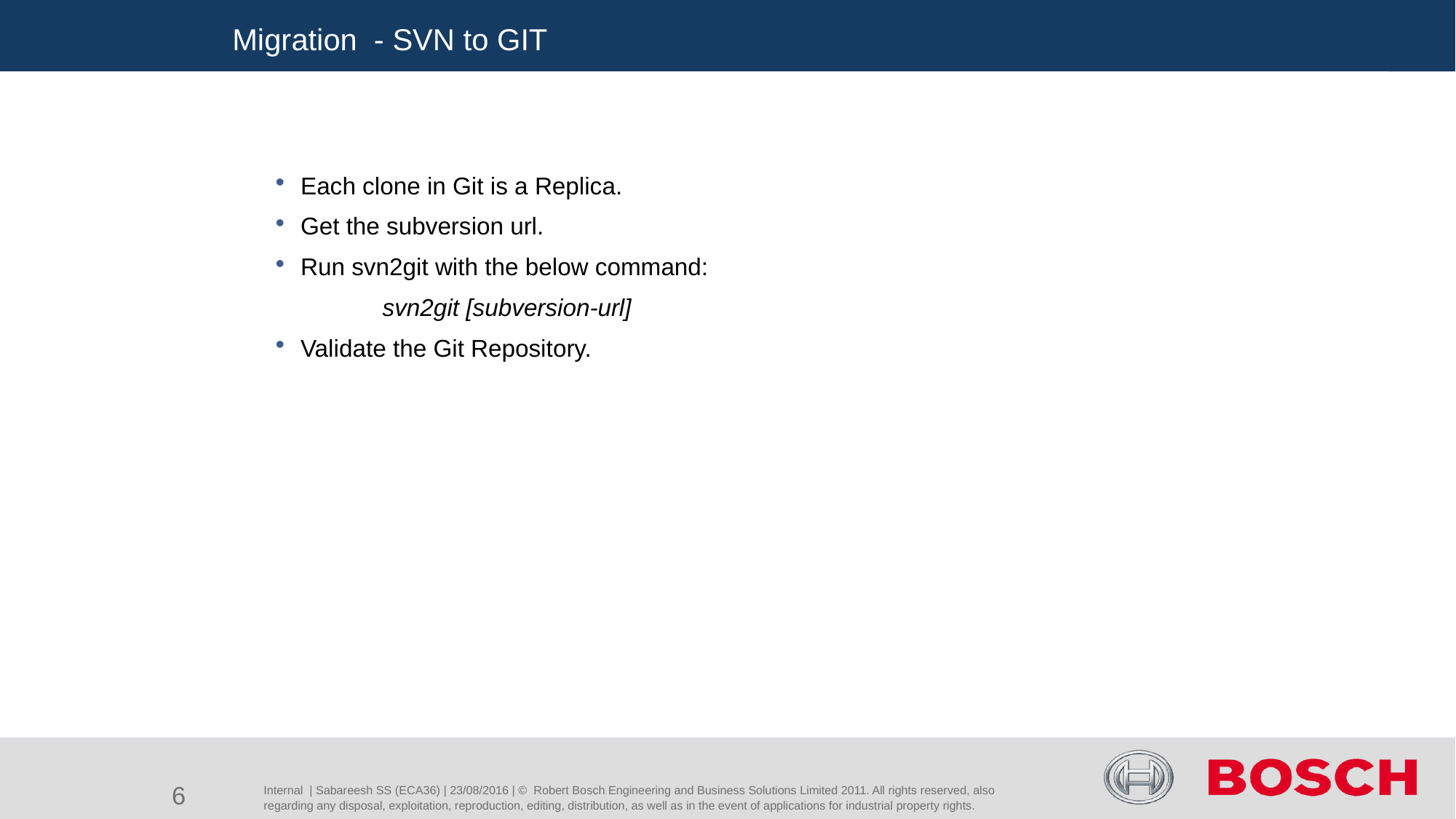

Migration  - SVN to GIT

Each clone in Git is a Replica.

Get the subversion url.

Run svn2git with the below command:

	svn2git [subversion-url]

Validate the Git Repository.

6
Internal  | Sabareesh SS (ECA36) | 23/08/2016 | ©  Robert Bosch Engineering and Business Solutions Limited 2011. All rights reserved, also regarding any disposal, exploitation, reproduction, editing, distribution, as well as in the event of applications for industrial property rights.